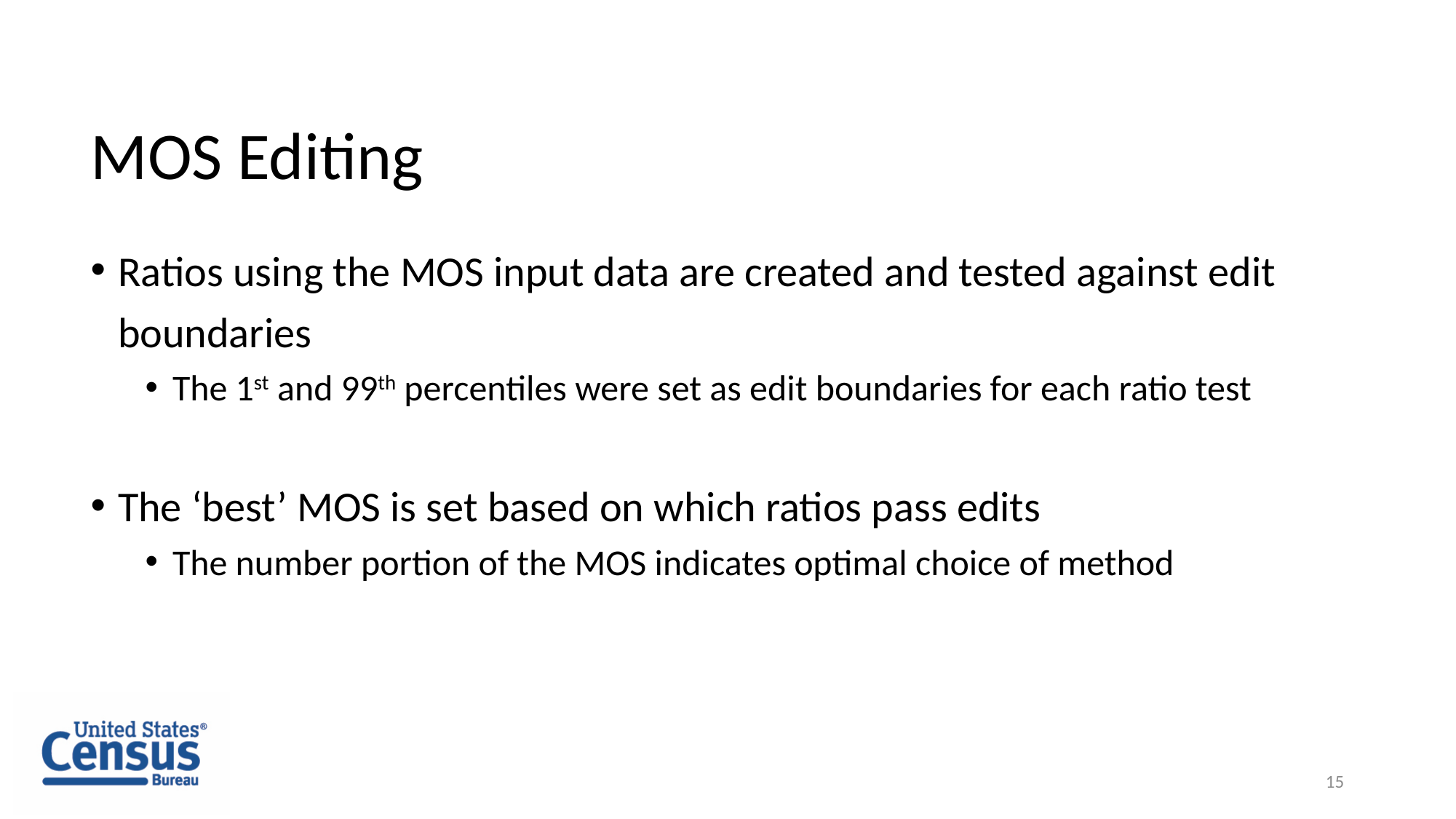

# MOS Editing
Ratios using the MOS input data are created and tested against edit boundaries
The 1st and 99th percentiles were set as edit boundaries for each ratio test

The ‘best’ MOS is set based on which ratios pass edits
The number portion of the MOS indicates optimal choice of method
15